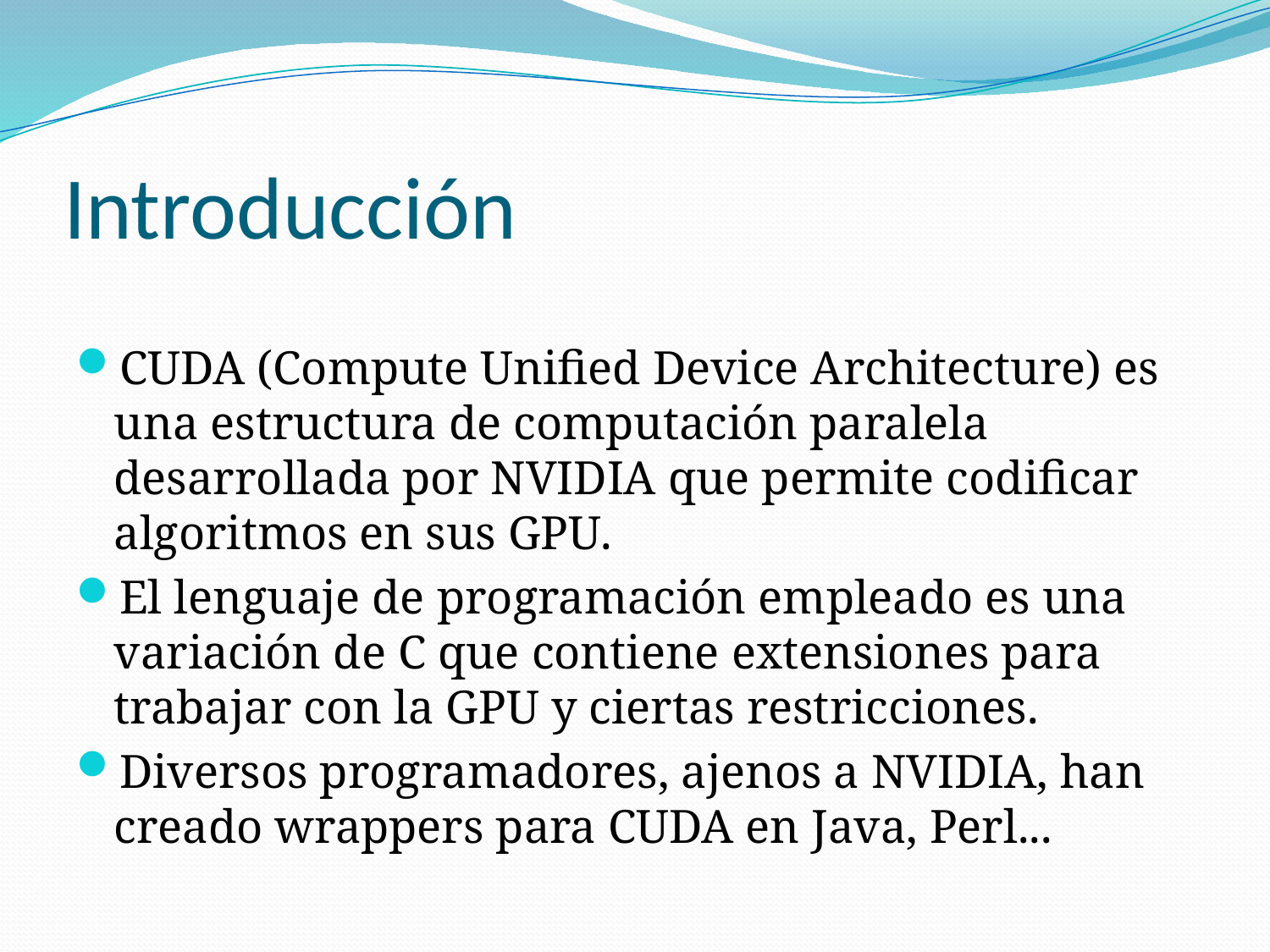

# Introducción

CUDA (Compute Unified Device Architecture) es una estructura de computación paralela desarrollada por NVIDIA que permite codificar algoritmos en sus GPU.
El lenguaje de programación empleado es una variación de C que contiene extensiones para trabajar con la GPU y ciertas restricciones.
Diversos programadores, ajenos a NVIDIA, han creado wrappers para CUDA en Java, Perl...